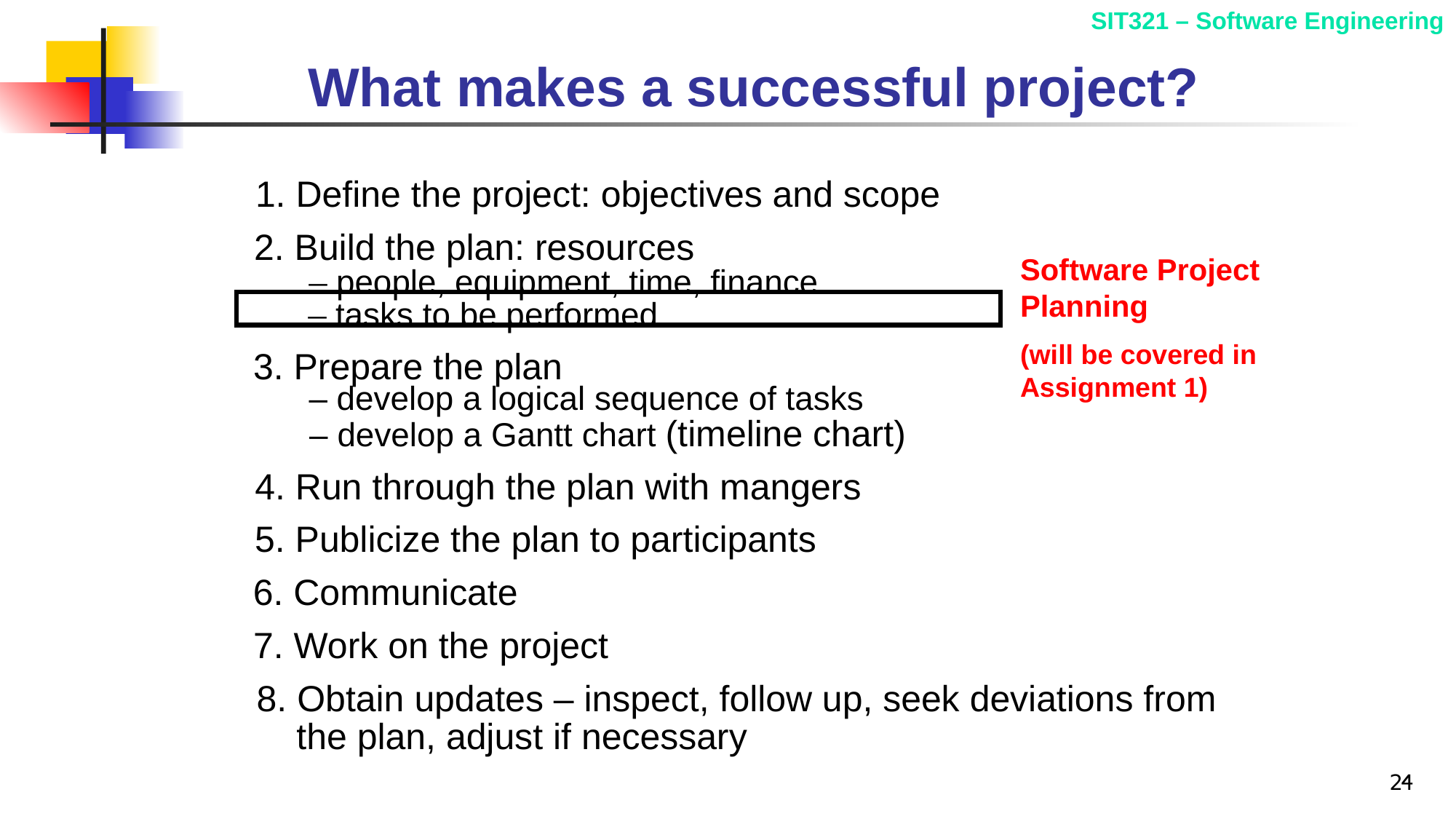

# What makes a successful project?
1. Define the project: objectives and scope
2. Build the plan: resources
– people, equipment, time, finance
– tasks to be performed
Software Project Planning
(will be covered in Assignment 1)

3. Prepare the plan
– develop a logical sequence of tasks
– develop a Gantt chart (timeline chart)
4. Run through the plan with mangers
5. Publicize the plan to participants
6. Communicate
7. Work on the project
8. Obtain updates – inspect, follow up, seek deviations from
 the plan, adjust if necessary
24